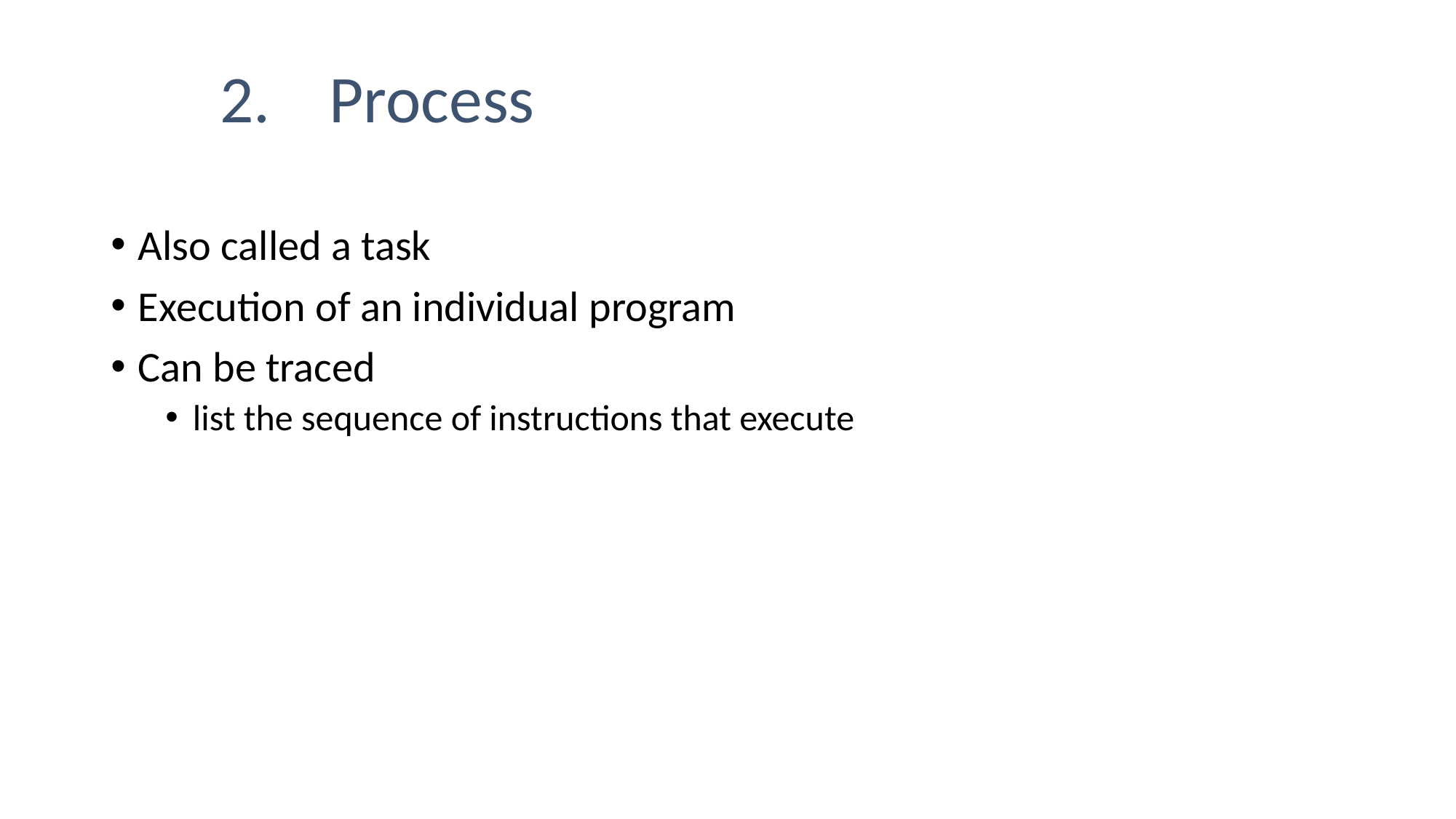

# 2.	Process
Also called a task
Execution of an individual program
Can be traced
list the sequence of instructions that execute